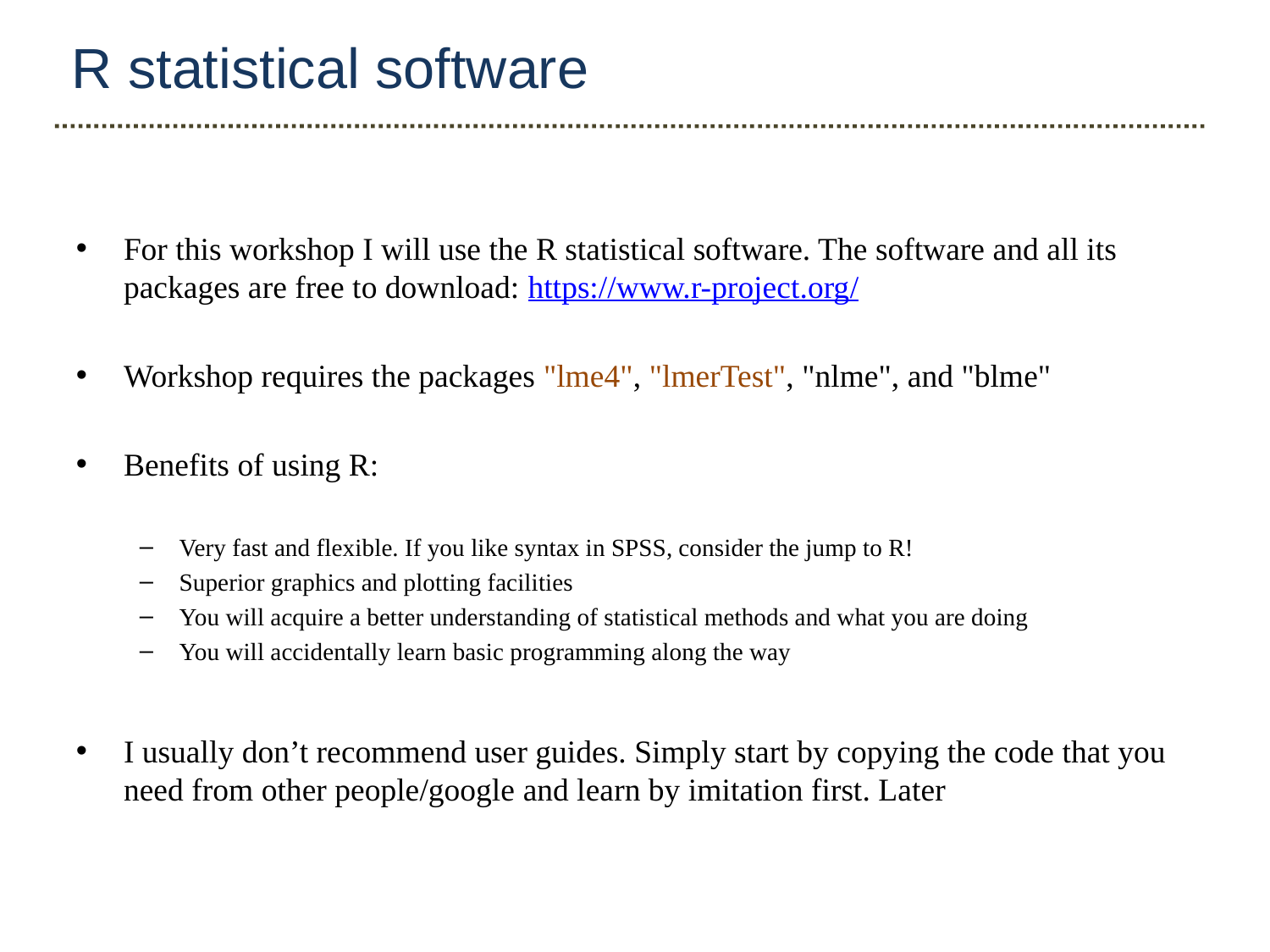

R statistical software

For this workshop I will use the R statistical software. The software and all its packages are free to download: https://www.r-project.org/

Workshop requires the packages "lme4", "lmerTest", "nlme", and "blme"

Benefits of using R:

Very fast and flexible. If you like syntax in SPSS, consider the jump to R!
Superior graphics and plotting facilities
You will acquire a better understanding of statistical methods and what you are doing
You will accidentally learn basic programming along the way

I usually don’t recommend user guides. Simply start by copying the code that you need from other people/google and learn by imitation first. Later